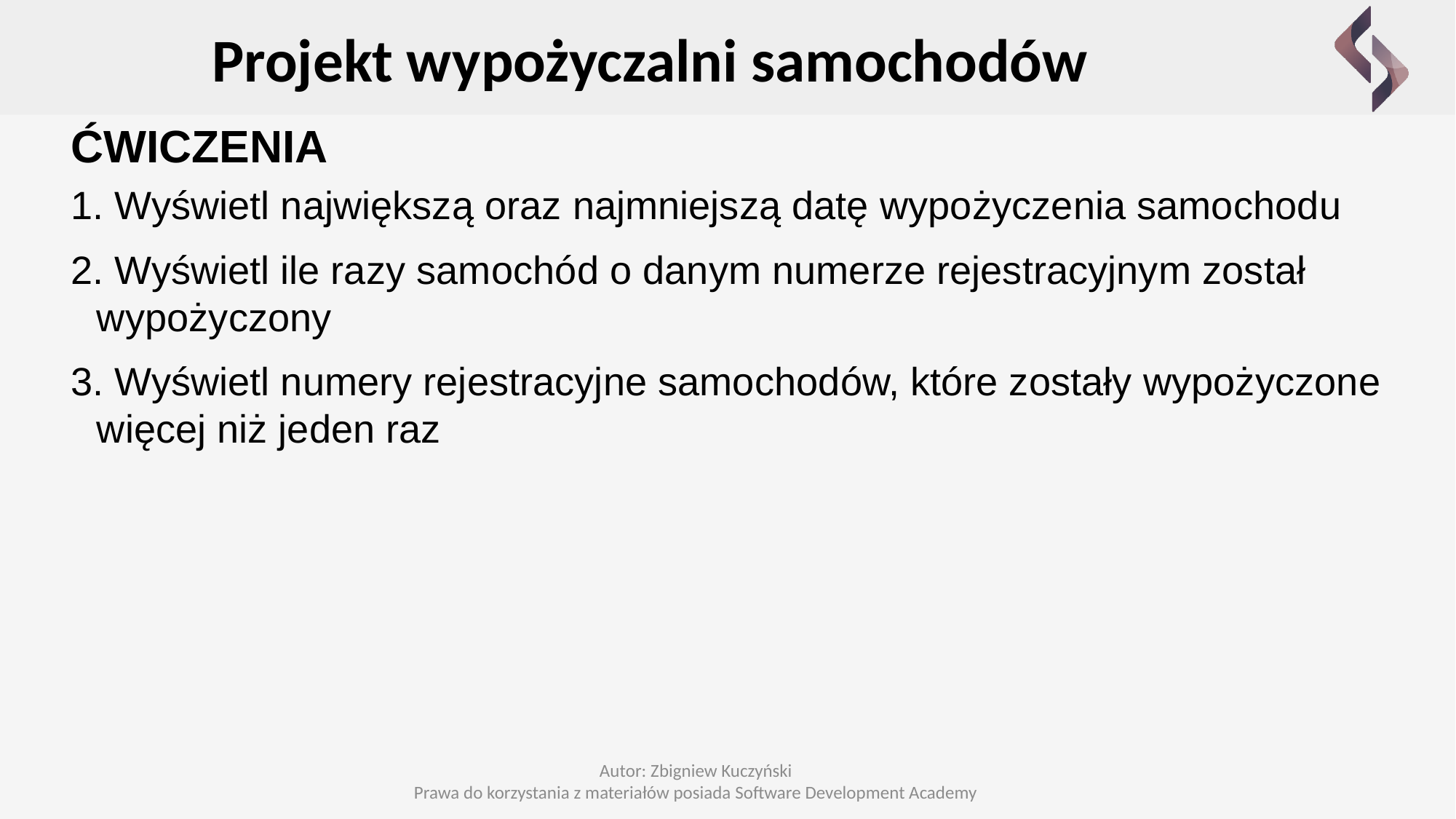

Projekt wypożyczalni samochodów
ĆWICZENIA
 Wyświetl największą oraz najmniejszą datę wypożyczenia samochodu
 Wyświetl ile razy samochód o danym numerze rejestracyjnym został wypożyczony
 Wyświetl numery rejestracyjne samochodów, które zostały wypożyczone więcej niż jeden raz

Autor: Zbigniew Kuczyński
Prawa do korzystania z materiałów posiada Software Development Academy